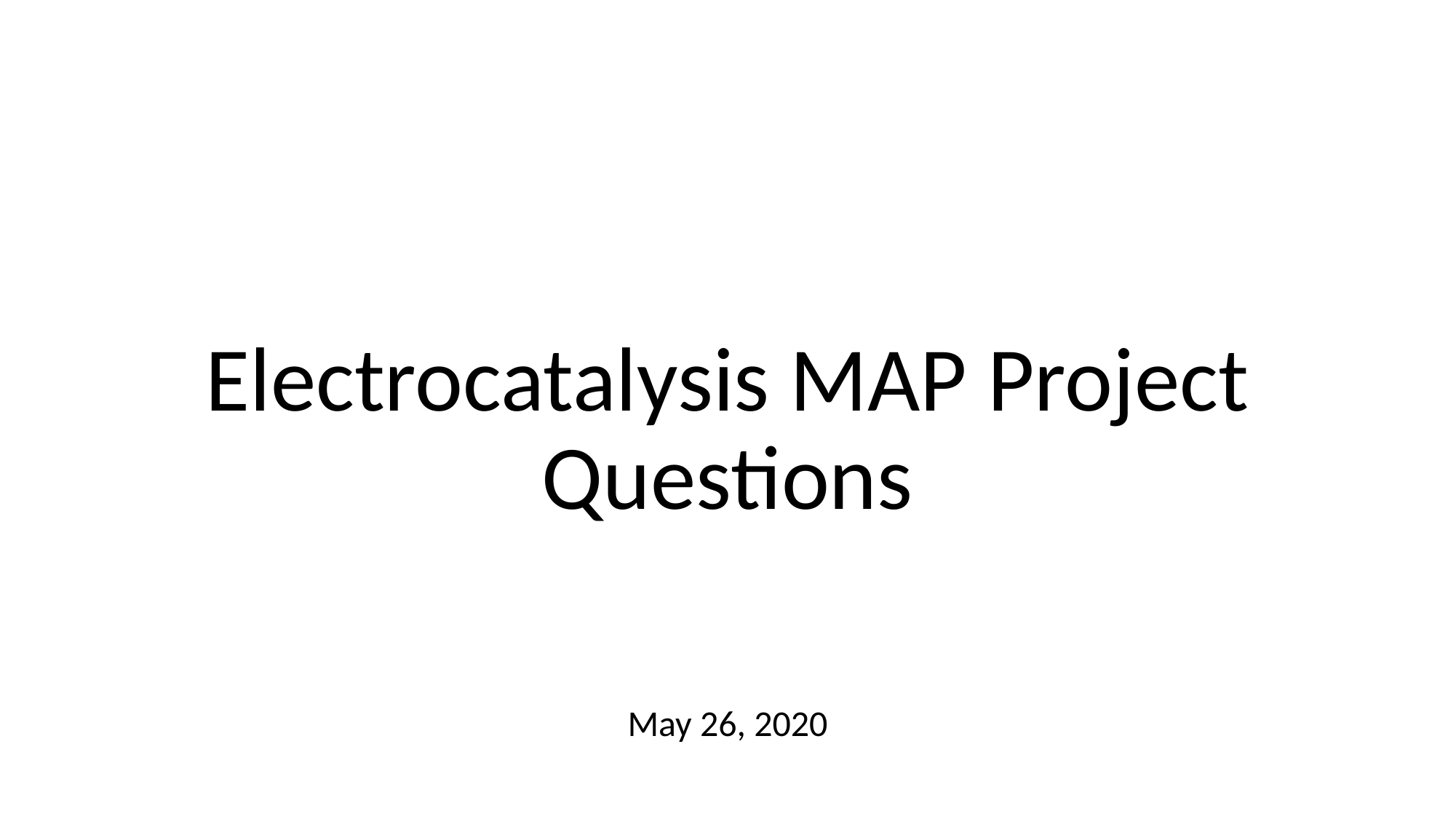

# Electrocatalysis MAP Project Questions
May 26, 2020